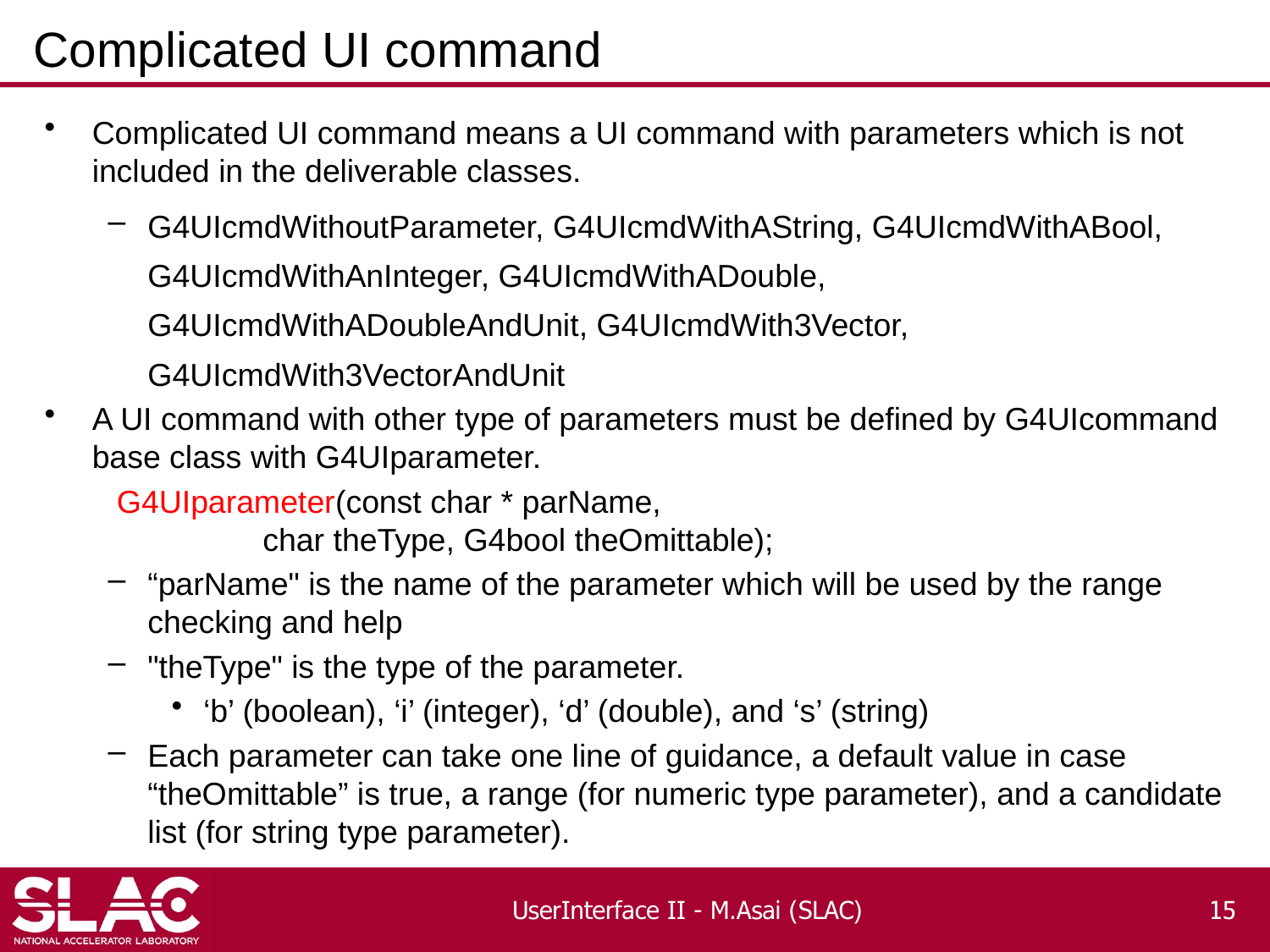

# Complicated UI command
Complicated UI command means a UI command with parameters which is not included in the deliverable classes.
G4UIcmdWithoutParameter, G4UIcmdWithAString, G4UIcmdWithABool, G4UIcmdWithAnInteger, G4UIcmdWithADouble, G4UIcmdWithADoubleAndUnit, G4UIcmdWith3Vector, G4UIcmdWith3VectorAndUnit
A UI command with other type of parameters must be defined by G4UIcommand base class with G4UIparameter.
 G4UIparameter(const char * parName,
             char theType, G4bool theOmittable);
“parName" is the name of the parameter which will be used by the range checking and help
"theType" is the type of the parameter.
‘b’ (boolean), ‘i’ (integer), ‘d’ (double), and ‘s’ (string)
Each parameter can take one line of guidance, a default value in case “theOmittable” is true, a range (for numeric type parameter), and a candidate list (for string type parameter).
UserInterface II - M.Asai (SLAC)
15